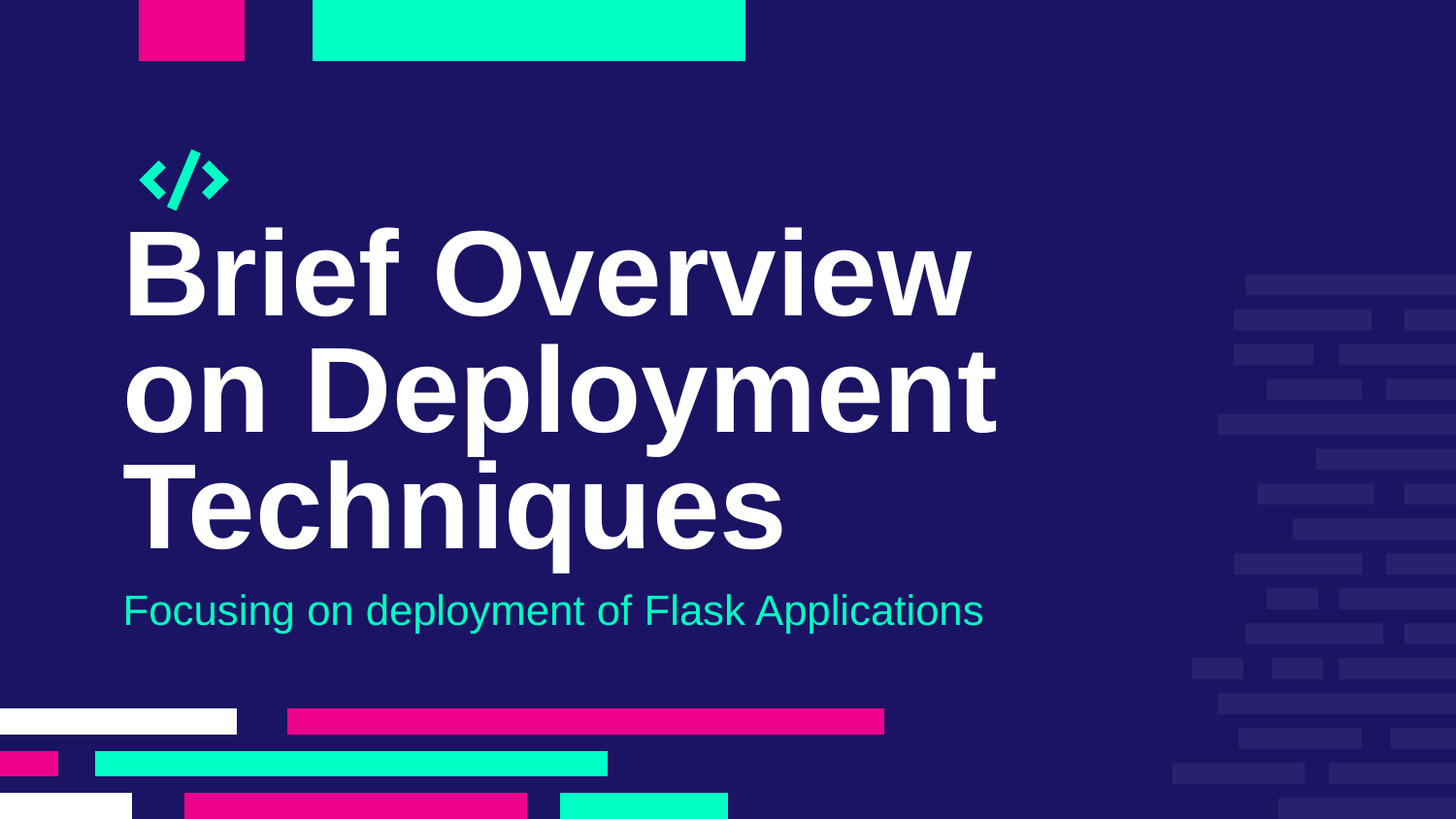

# Brief Overview
on Deployment Techniques
Focusing on deployment of Flask Applications